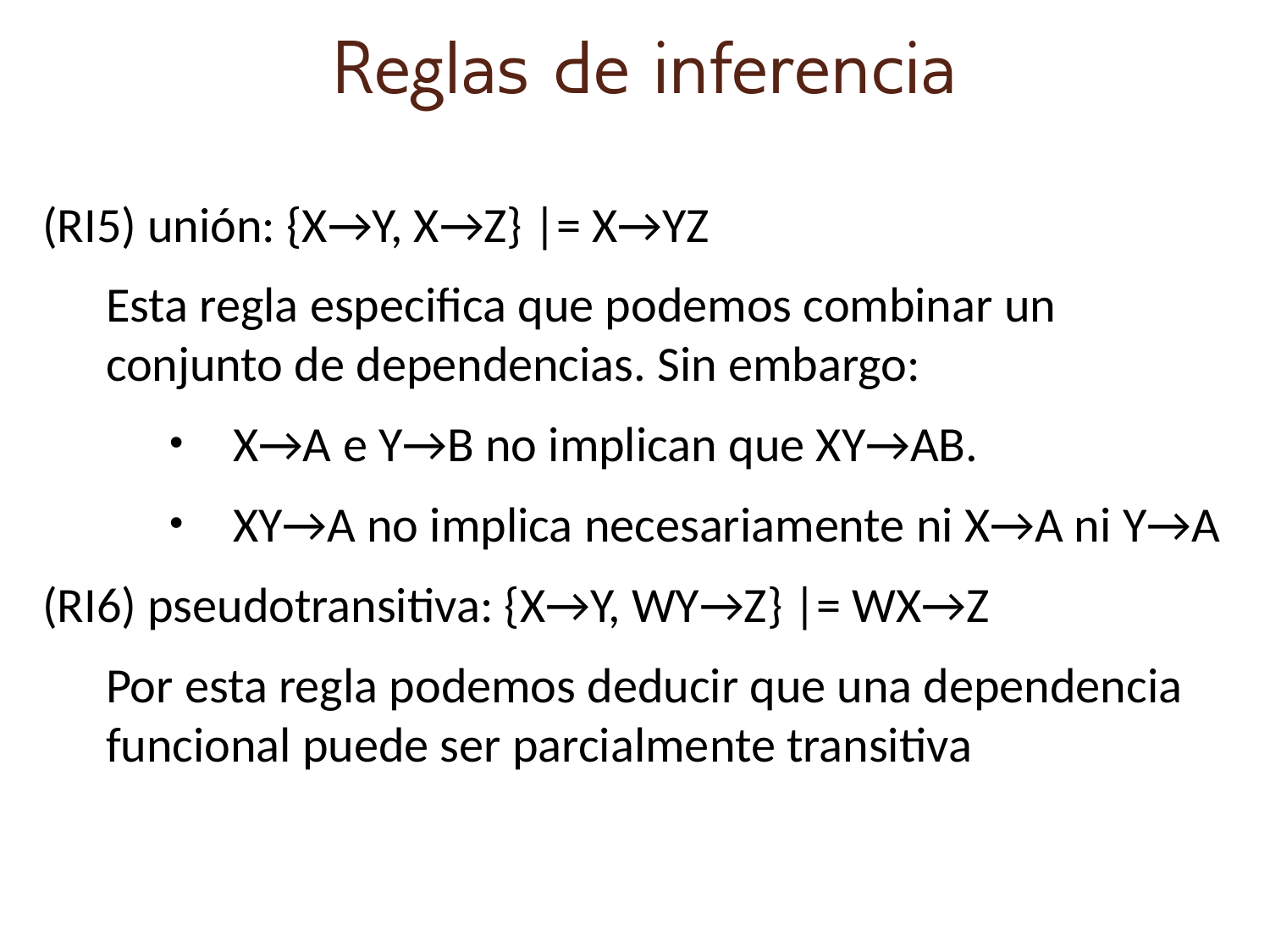

Reglas de inferencia
(RI5) unión: {X→Y, X→Z} |= X→YZ
Esta regla especifica que podemos combinar un conjunto de dependencias. Sin embargo:
X→A e Y→B no implican que XY→AB.
XY→A no implica necesariamente ni X→A ni Y→A
(RI6) pseudotransitiva: {X→Y, WY→Z} |= WX→Z
Por esta regla podemos deducir que una dependencia funcional puede ser parcialmente transitiva